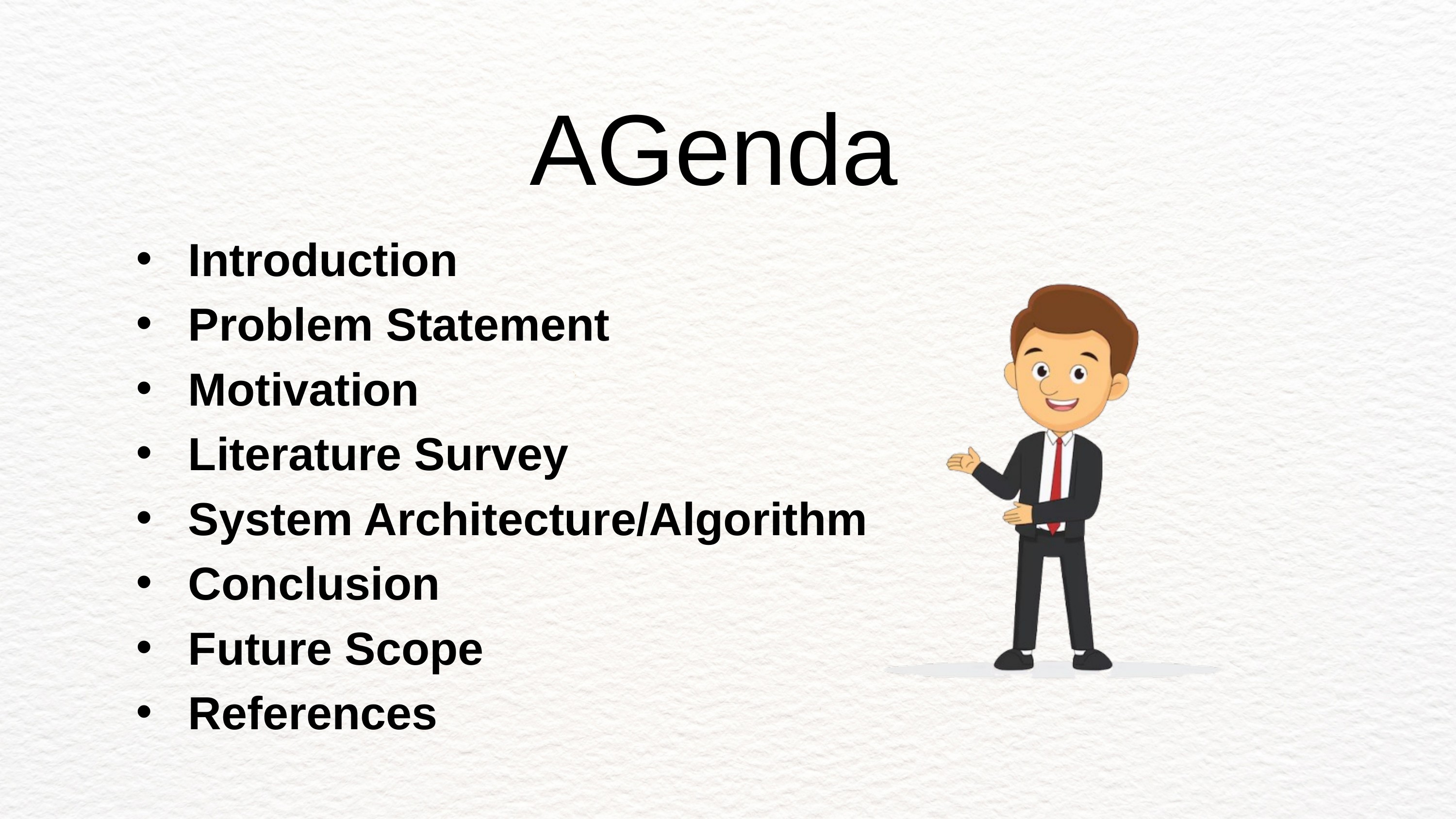

AGenda
 Introduction
 Problem Statement
 Motivation
 Literature Survey
 System Architecture/Algorithm
 Conclusion
 Future Scope
 References